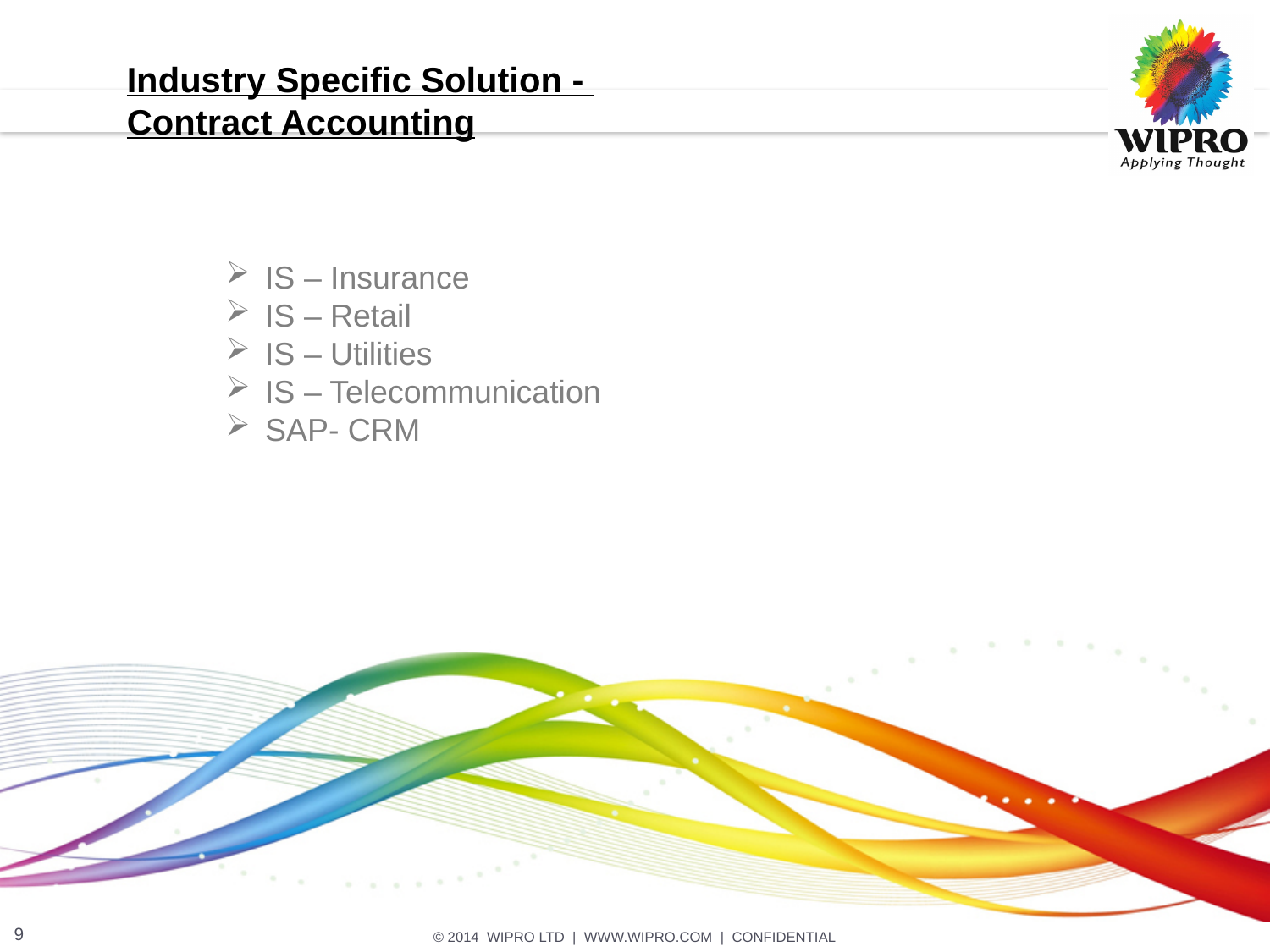

Industry Specific Solution -  Contract Accounting
IS – Insurance
IS – Retail
IS – Utilities
IS – Telecommunication
SAP- CRM